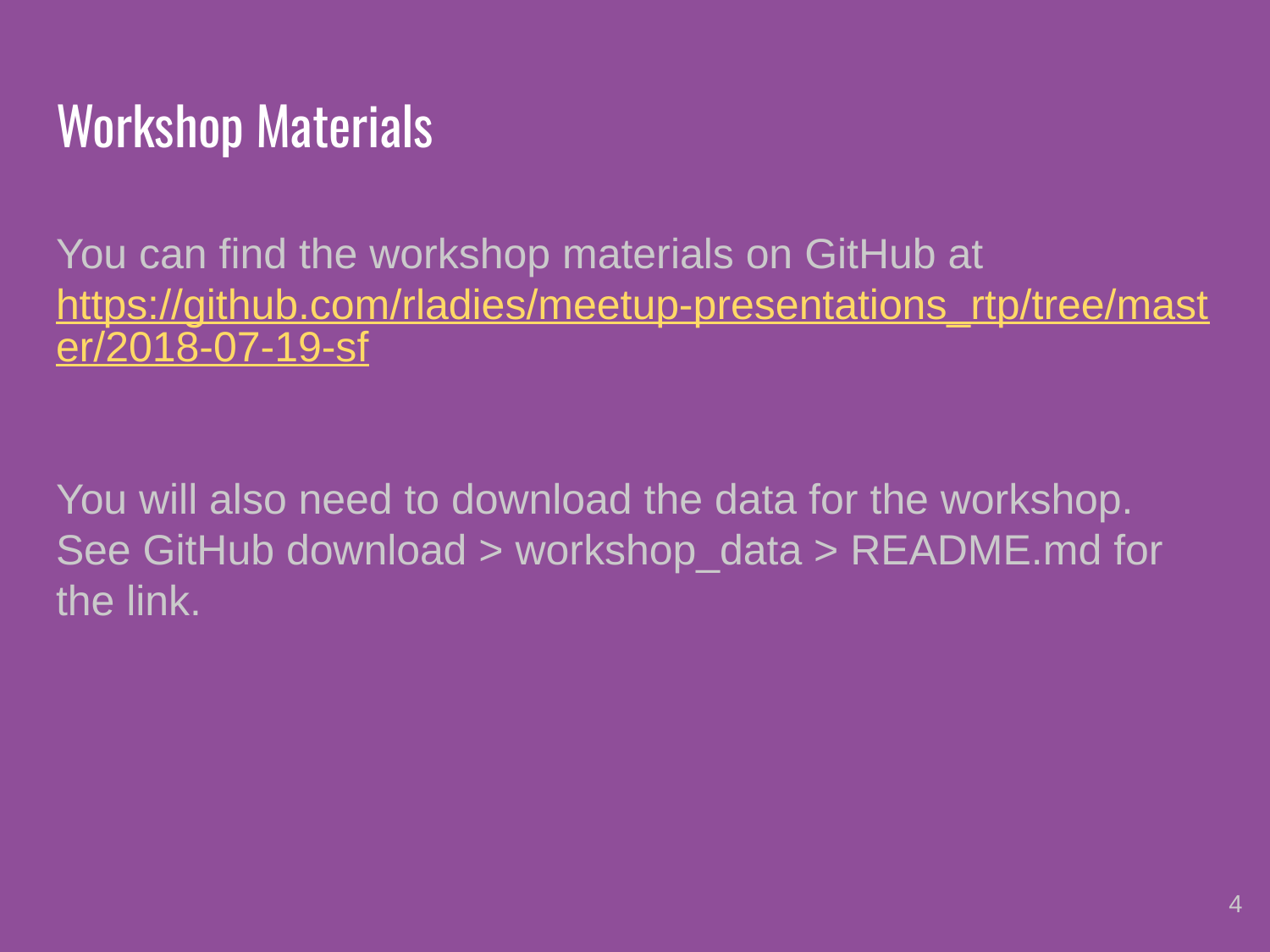

# Workshop Materials
You can find the workshop materials on GitHub at
https://github.com/rladies/meetup-presentations_rtp/tree/master/2018-07-19-sf

You will also need to download the data for the workshop. See GitHub download > workshop_data > README.md for the link.
4